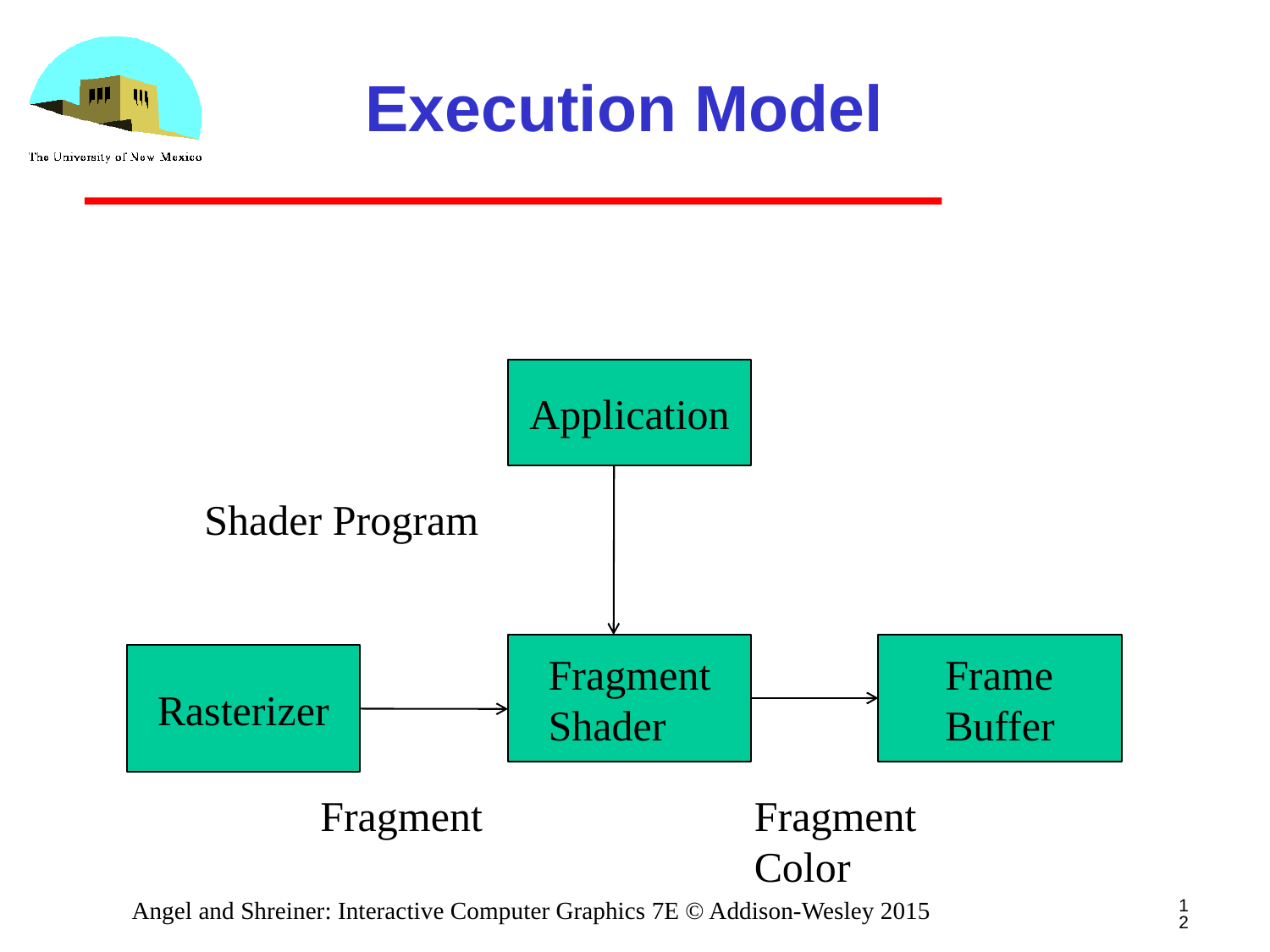

# Execution Model
Application
Shader Program
Fragment
Shader
Frame Buffer
Rasterizer
Fragment
Fragment
Color
12
Angel and Shreiner: Interactive Computer Graphics 7E © Addison-Wesley 2015